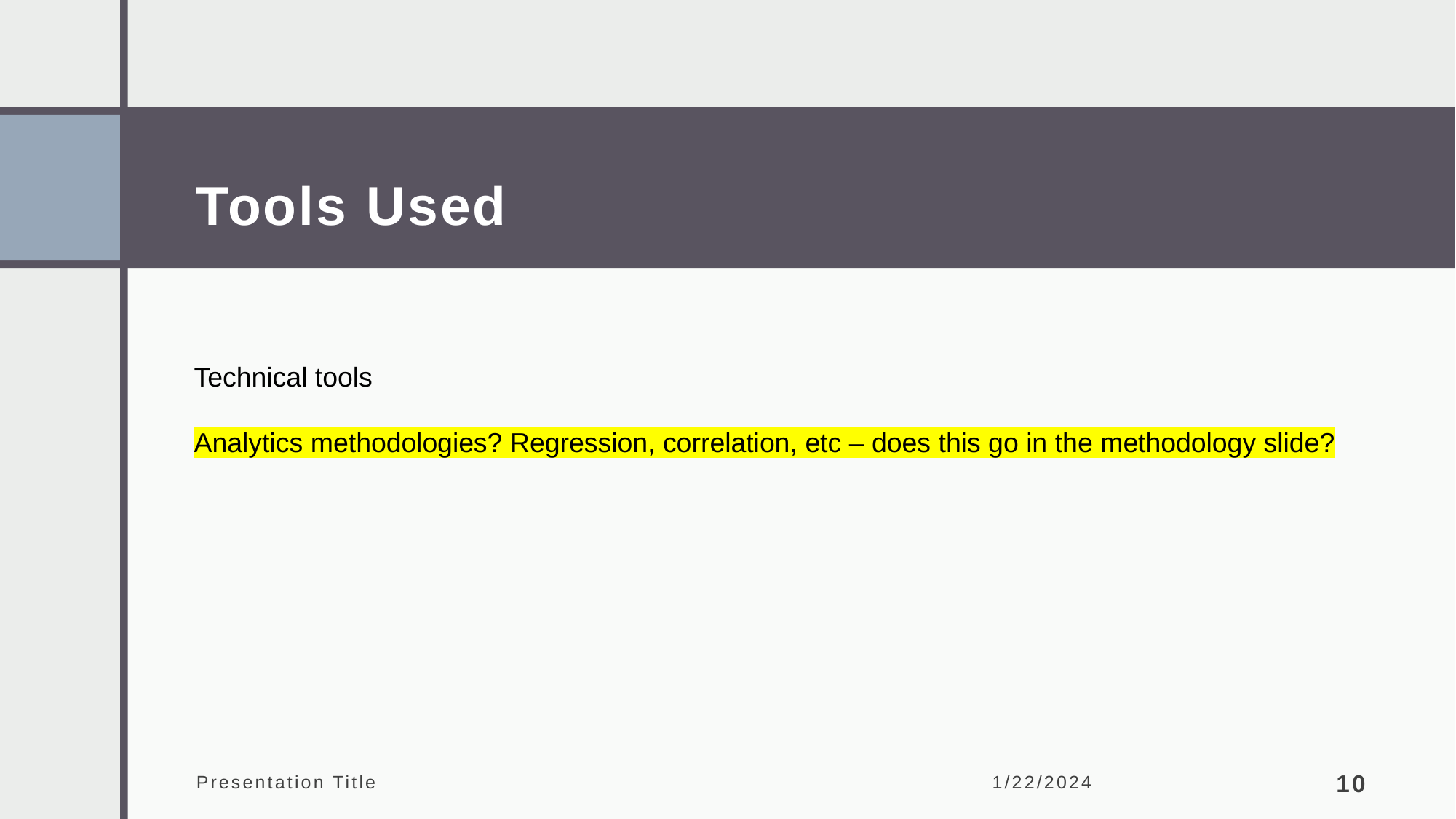

# Tools Used
Technical tools

Analytics methodologies? Regression, correlation, etc – does this go in the methodology slide?

Presentation Title
1/22/2024
10